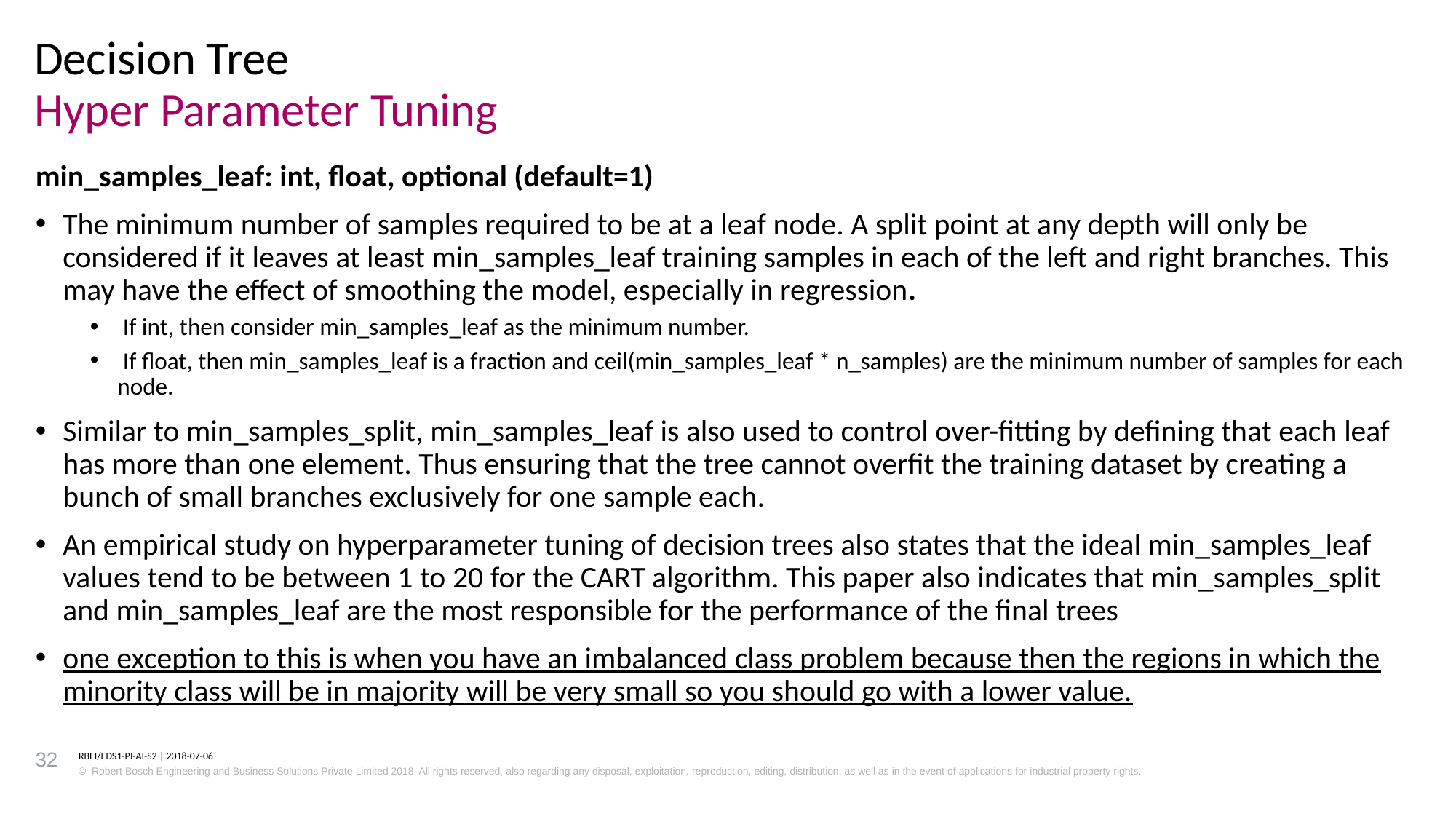

Decision Tree

# Hyper Parameter Tuning
min_samples_leaf: int, float, optional (default=1)
The minimum number of samples required to be at a leaf node. A split point at any depth will only be considered if it leaves at least min_samples_leaf training samples in each of the left and right branches. This may have the effect of smoothing the model, especially in regression.
 If int, then consider min_samples_leaf as the minimum number.
 If float, then min_samples_leaf is a fraction and ceil(min_samples_leaf * n_samples) are the minimum number of samples for each node.
Similar to min_samples_split, min_samples_leaf is also used to control over-fitting by defining that each leaf has more than one element. Thus ensuring that the tree cannot overfit the training dataset by creating a bunch of small branches exclusively for one sample each.
An empirical study on hyperparameter tuning of decision trees also states that the ideal min_samples_leaf values tend to be between 1 to 20 for the CART algorithm. This paper also indicates that min_samples_split and min_samples_leaf are the most responsible for the performance of the final trees
one exception to this is when you have an imbalanced class problem because then the regions in which the minority class will be in majority will be very small so you should go with a lower value.
32
RBEI/EDS1-PJ-AI-S2 | 2018-07-06
©  Robert Bosch Engineering and Business Solutions Private Limited 2018. All rights reserved, also regarding any disposal, exploitation, reproduction, editing, distribution, as well as in the event of applications for industrial property rights.